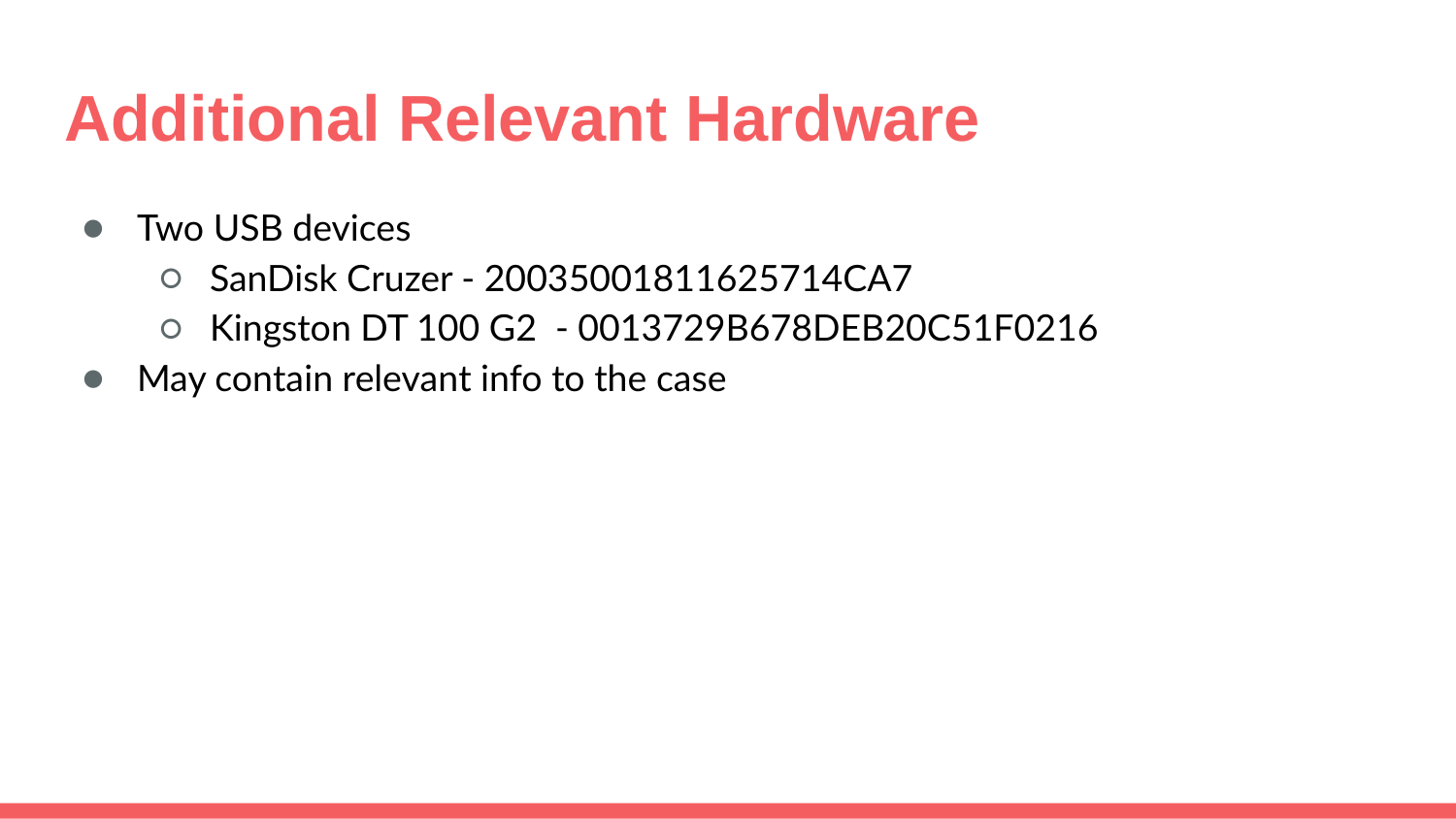

# Additional Relevant Hardware
Two USB devices
SanDisk Cruzer - 20035001811625714CA7
Kingston DT 100 G2  - 0013729B678DEB20C51F0216
May contain relevant info to the case